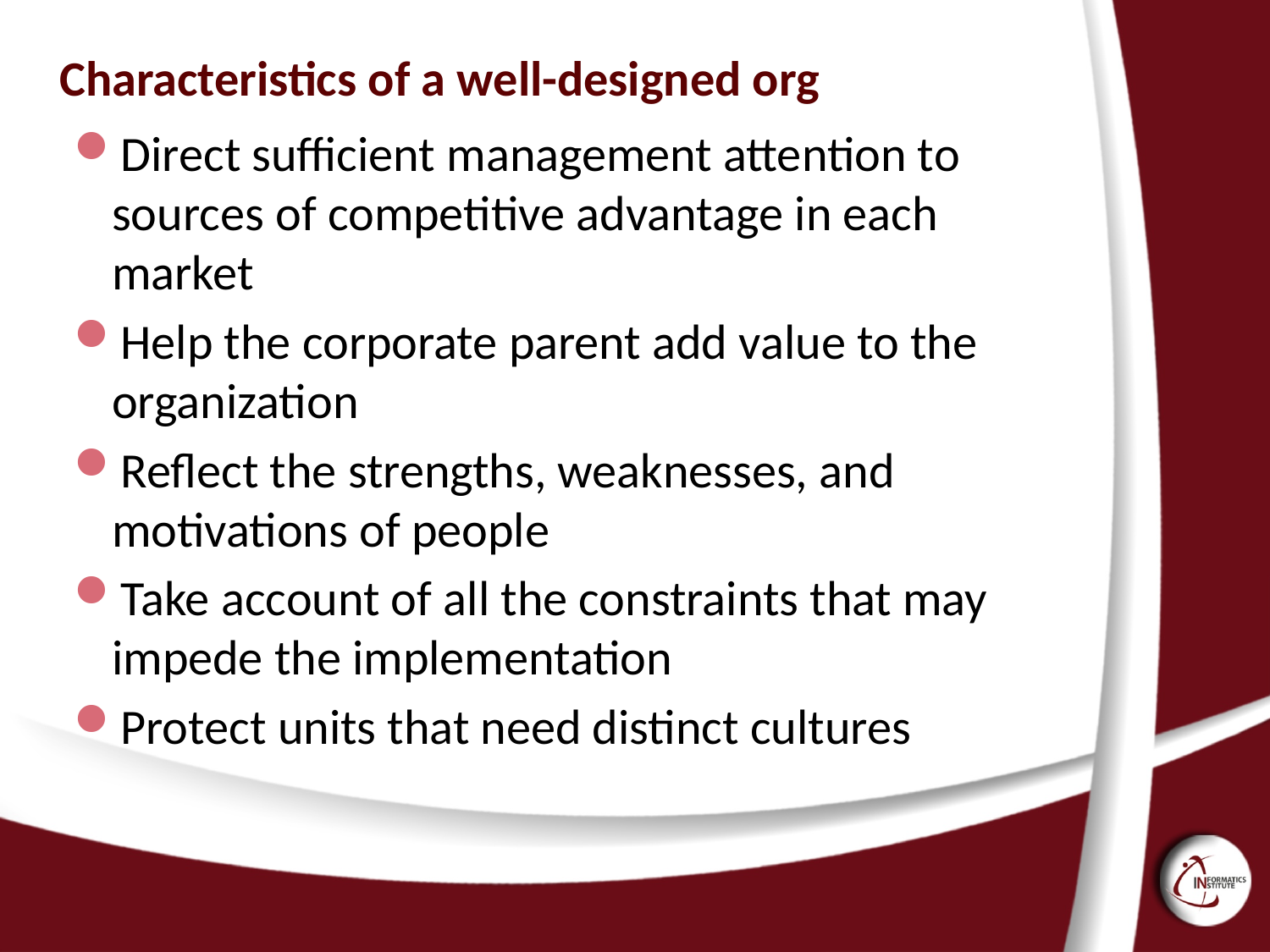

# Characteristics of a well-designed org
Direct sufficient management attention to sources of competitive advantage in each market
Help the corporate parent add value to the organization
Reflect the strengths, weaknesses, and motivations of people
Take account of all the constraints that may impede the implementation
Protect units that need distinct cultures